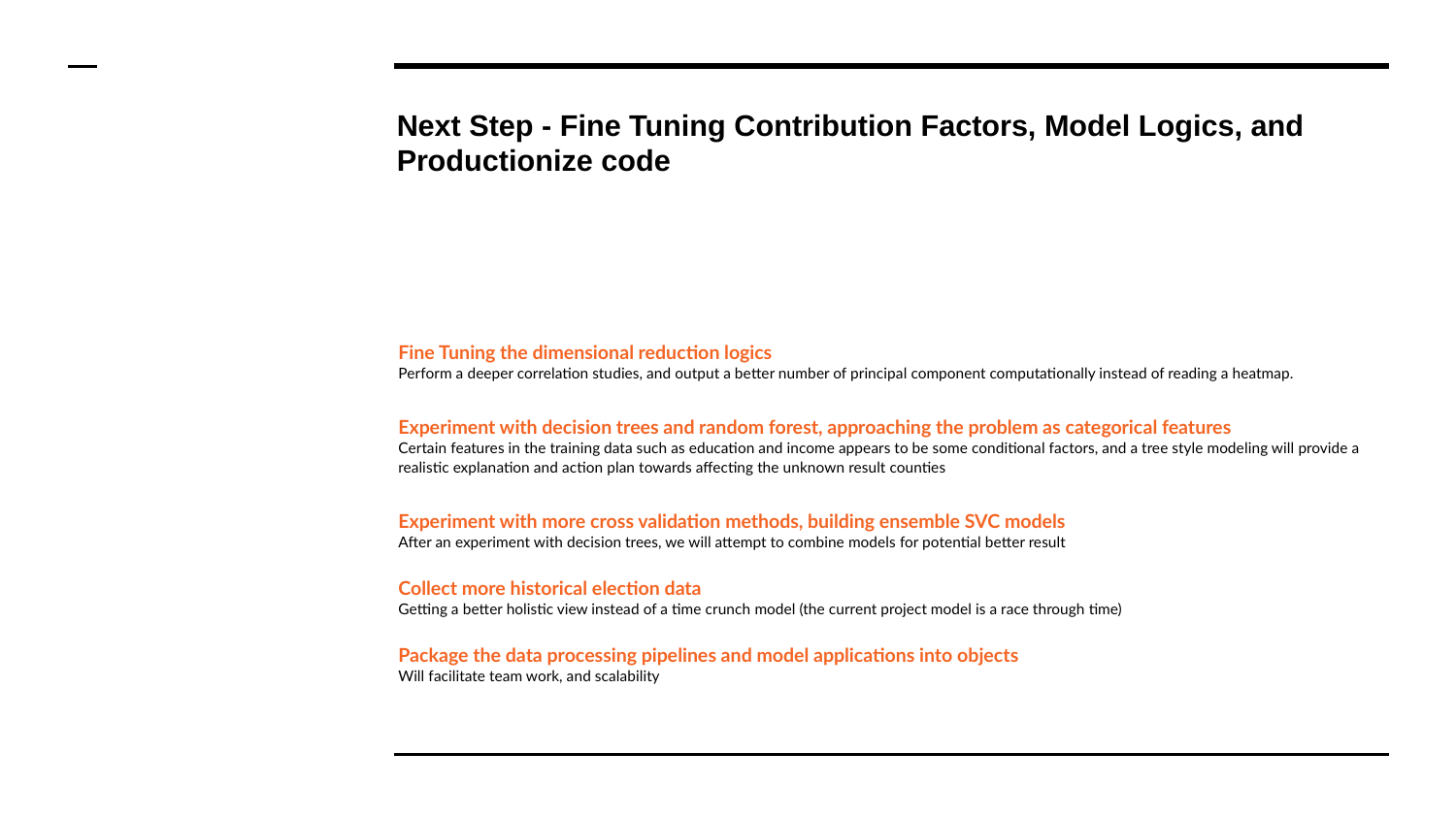

# Next Step - Fine Tuning Contribution Factors, Model Logics, and Productionize code
Fine Tuning the dimensional reduction logics
Perform a deeper correlation studies, and output a better number of principal component computationally instead of reading a heatmap.
Experiment with decision trees and random forest, approaching the problem as categorical features
Certain features in the training data such as education and income appears to be some conditional factors, and a tree style modeling will provide a realistic explanation and action plan towards affecting the unknown result counties
Experiment with more cross validation methods, building ensemble SVC models
After an experiment with decision trees, we will attempt to combine models for potential better result
Collect more historical election data
Getting a better holistic view instead of a time crunch model (the current project model is a race through time)
Package the data processing pipelines and model applications into objects
Will facilitate team work, and scalability